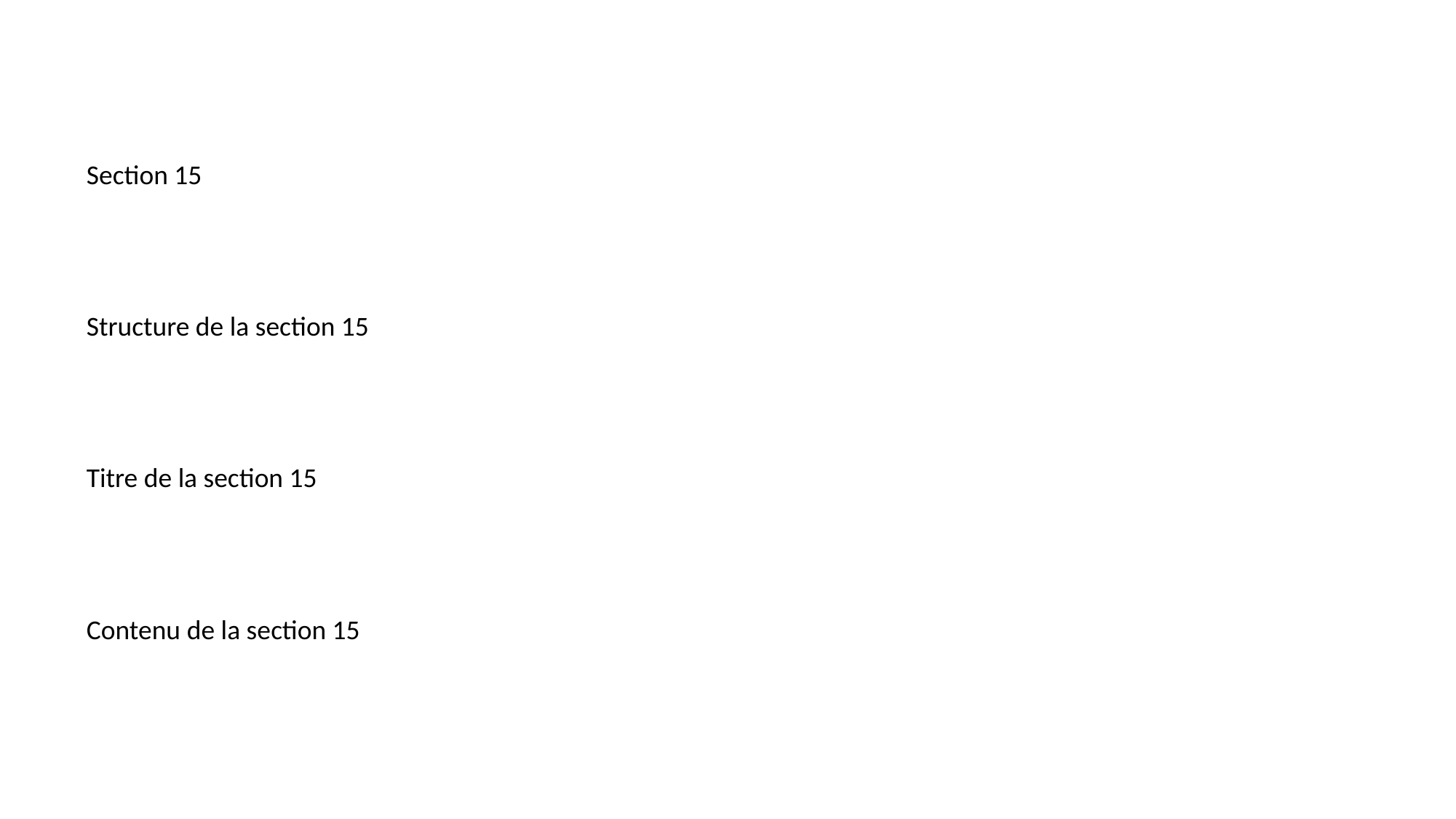

#
Section 15

Structure de la section 15
Titre de la section 15
Contenu de la section 15